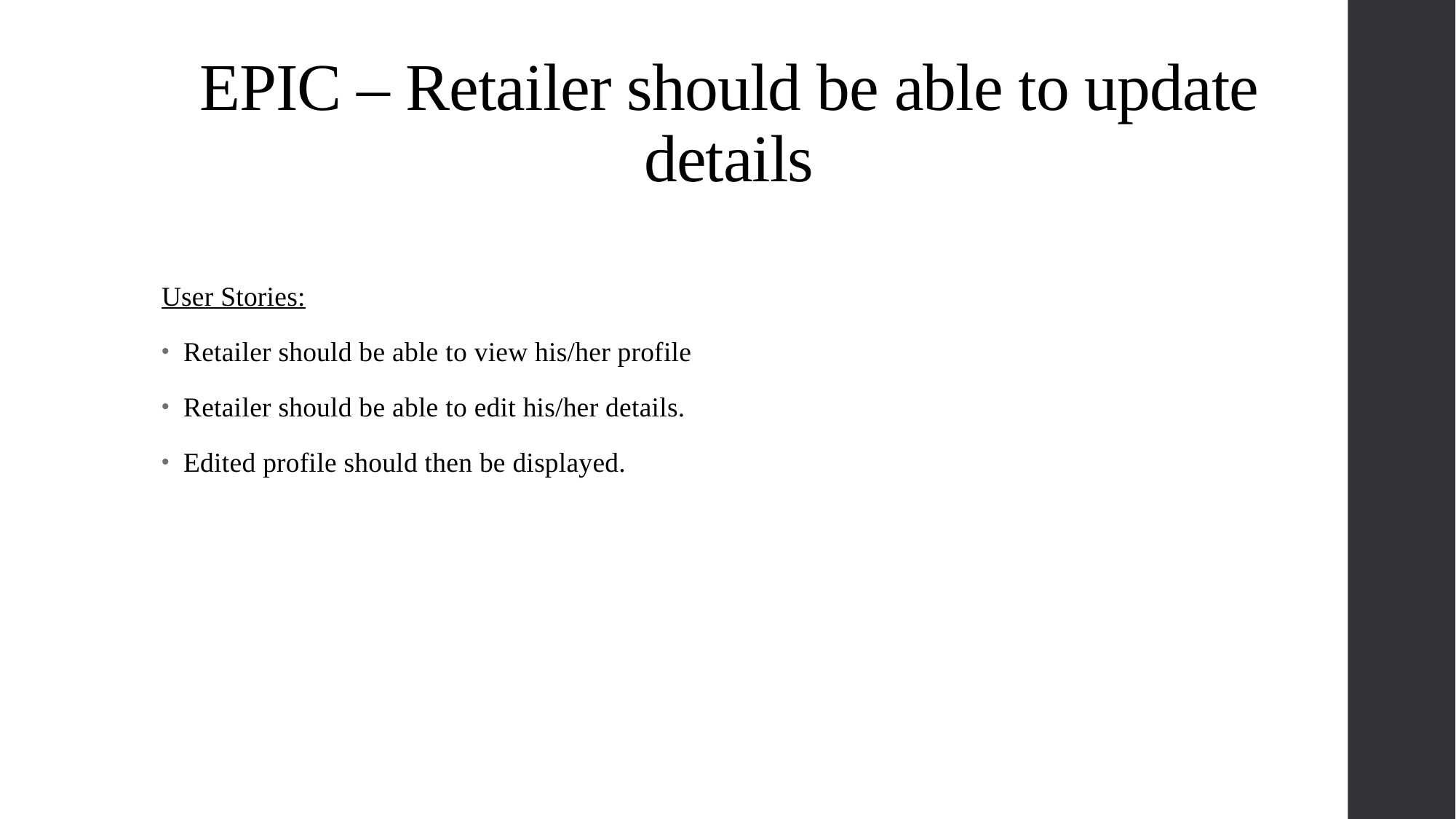

# EPIC – Retailer should be able to update details

User Stories:
Retailer should be able to view his/her profile
Retailer should be able to edit his/her details.
Edited profile should then be displayed.